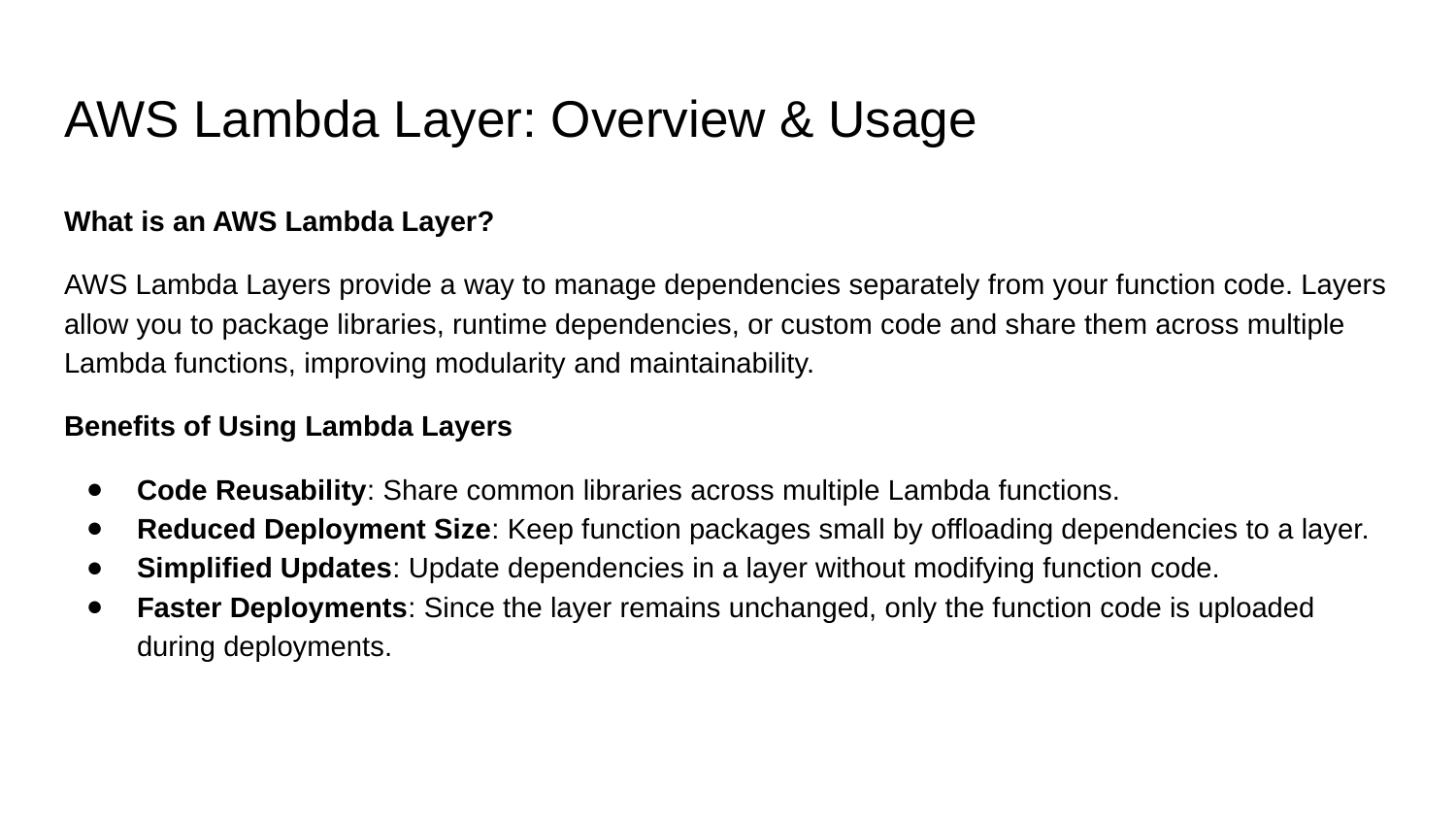

# AWS Lambda Layer: Overview & Usage
What is an AWS Lambda Layer?
AWS Lambda Layers provide a way to manage dependencies separately from your function code. Layers allow you to package libraries, runtime dependencies, or custom code and share them across multiple Lambda functions, improving modularity and maintainability.
Benefits of Using Lambda Layers
Code Reusability: Share common libraries across multiple Lambda functions.
Reduced Deployment Size: Keep function packages small by offloading dependencies to a layer.
Simplified Updates: Update dependencies in a layer without modifying function code.
Faster Deployments: Since the layer remains unchanged, only the function code is uploaded during deployments.